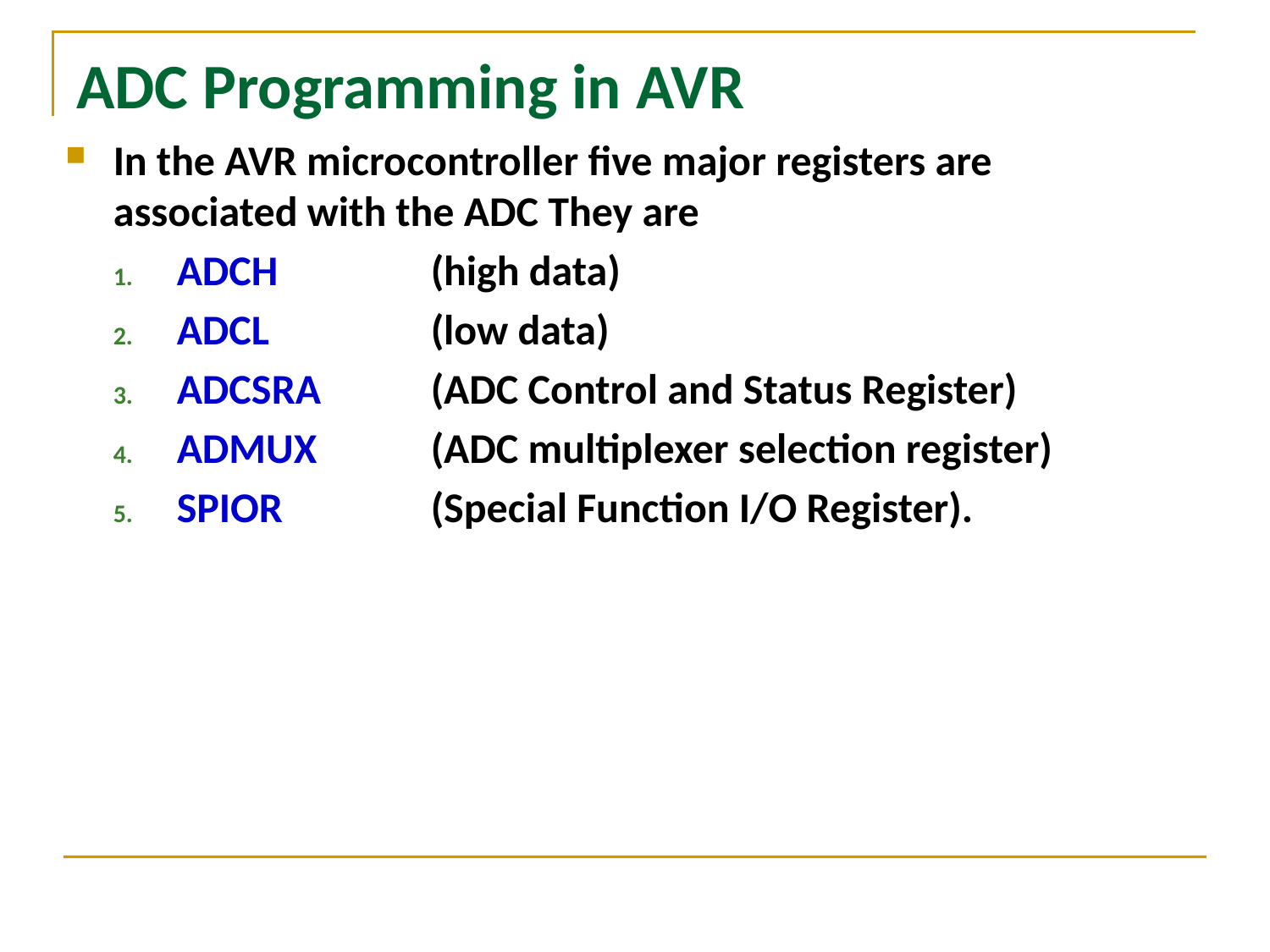

# ADC Programming in AVR
In the AVR microcontroller five major registers are associated with the ADC They are
ADCH 		(high data)
ADCL 		(low data)
ADCSRA 	(ADC Control and Status Register)
ADMUX 	(ADC multiplexer selection register)
SPIOR 		(Special Function I/O Register).